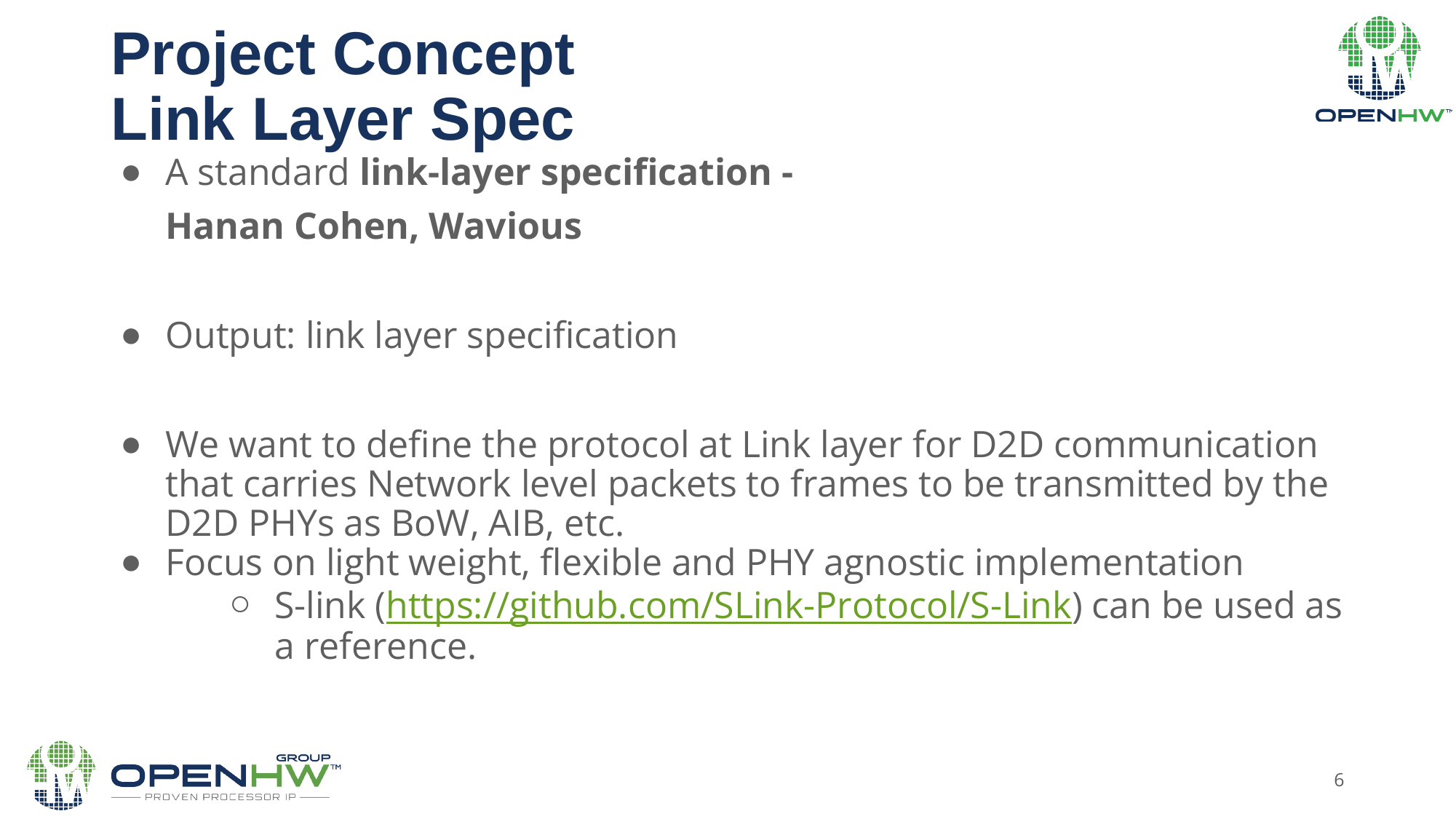

# Project Concept Link Layer Spec
A standard link-layer specification -
Hanan Cohen, Wavious

Output: link layer specification

We want to define the protocol at Link layer for D2D communication that carries Network level packets to frames to be transmitted by the D2D PHYs as BoW, AIB, etc.
Focus on light weight, flexible and PHY agnostic implementation
S-link (https://github.com/SLink-Protocol/S-Link) can be used as a reference.

6